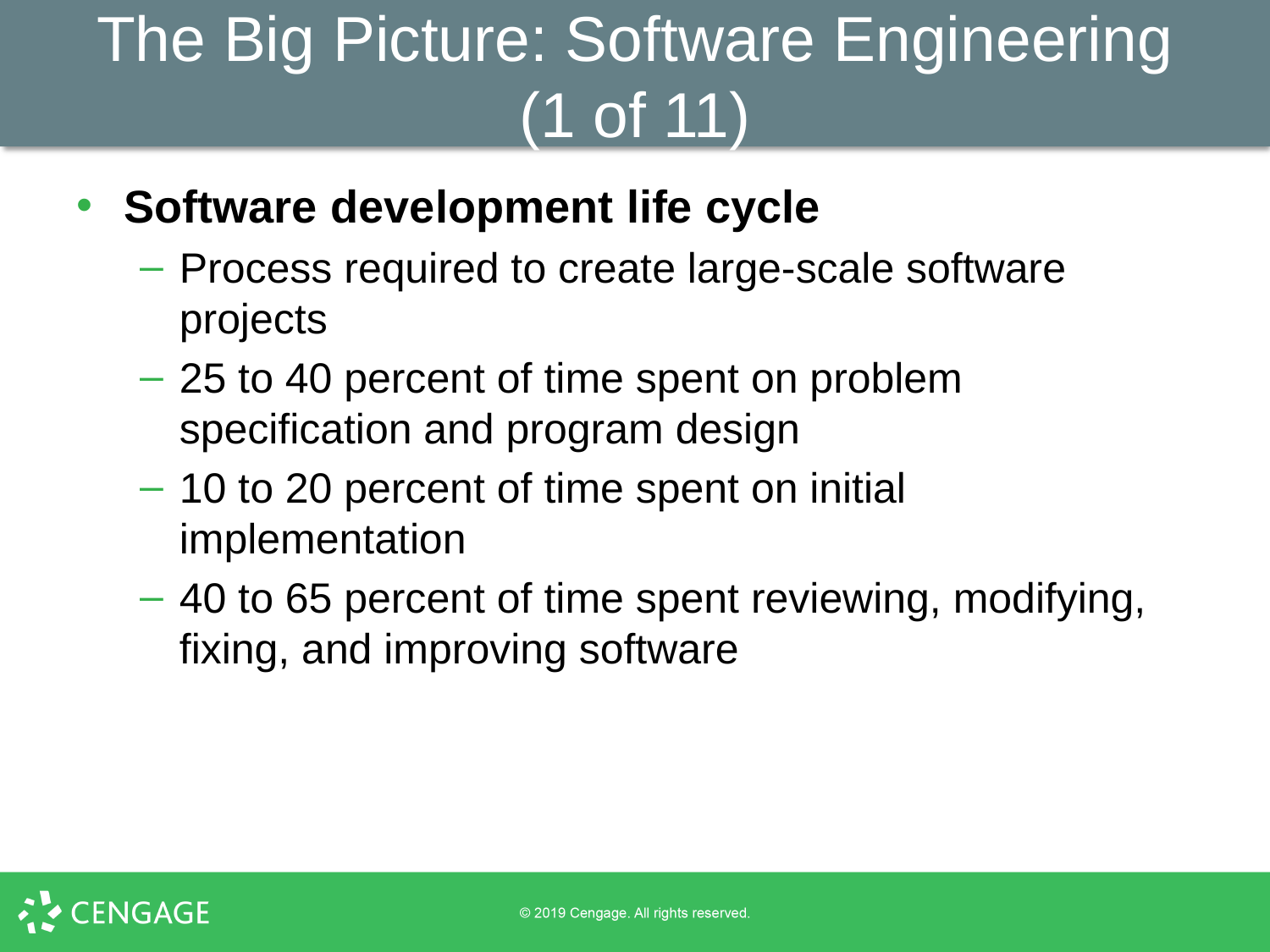

# The Big Picture: Software Engineering (1 of 11)
Software development life cycle
Process required to create large-scale software projects
25 to 40 percent of time spent on problem specification and program design
10 to 20 percent of time spent on initial implementation
40 to 65 percent of time spent reviewing, modifying, fixing, and improving software